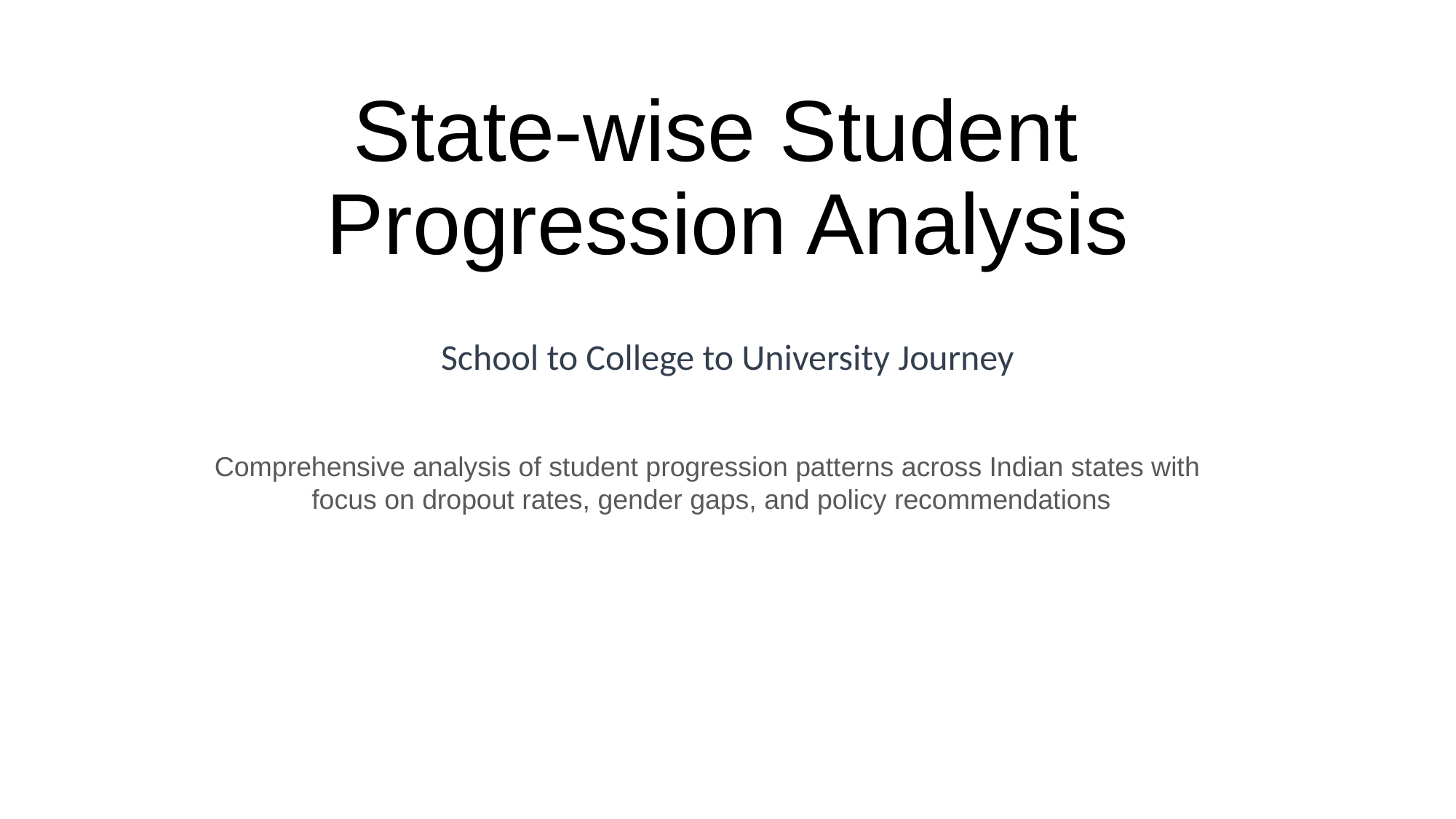

# State-wise Student Progression Analysis
School to College to University Journey
Comprehensive analysis of student progression patterns across Indian states with
focus on dropout rates, gender gaps, and policy recommendations